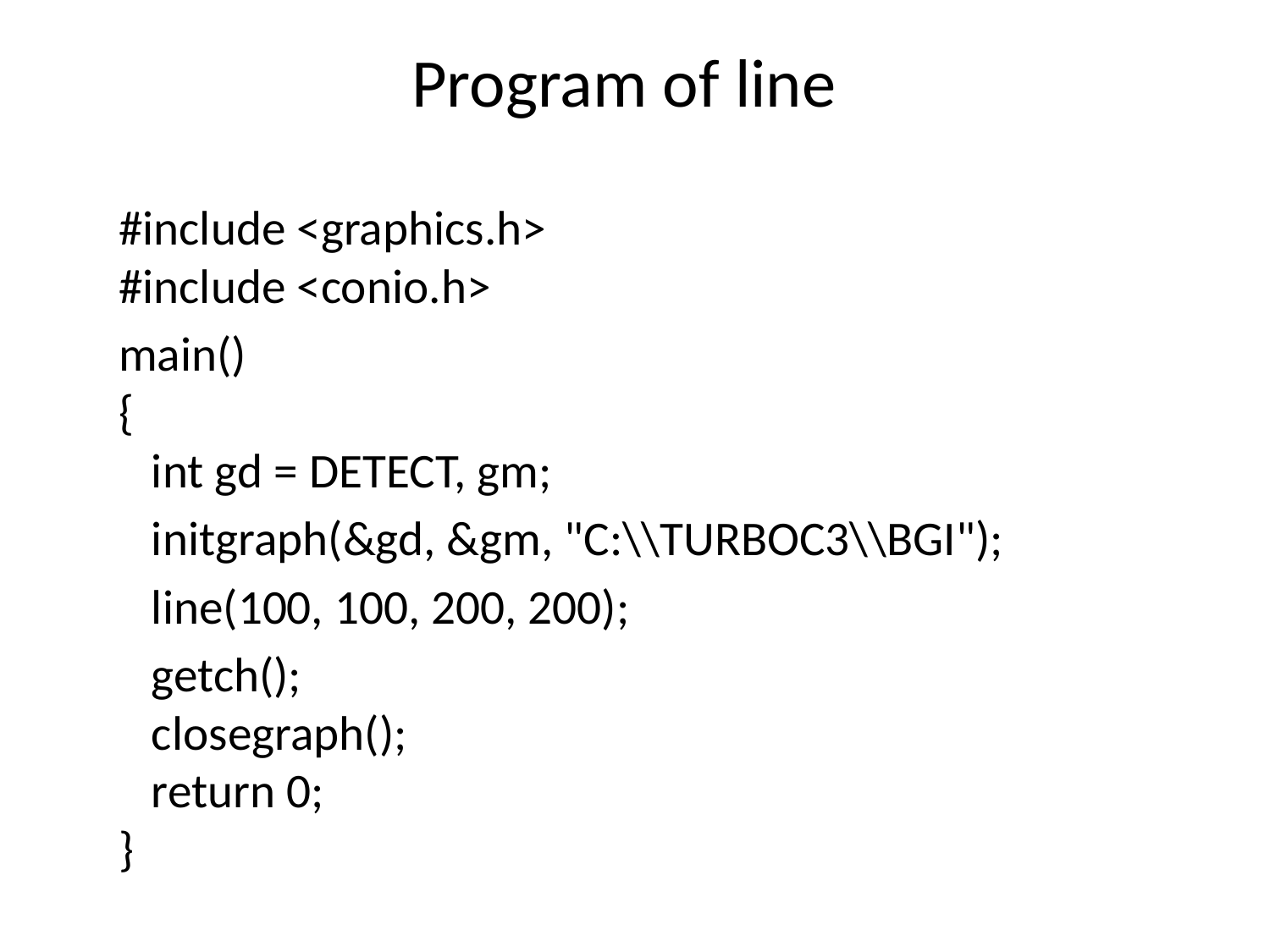

# Program of line
#include <graphics.h>
#include <conio.h>
main()
{
   int gd = DETECT, gm;
   initgraph(&gd, &gm, "C:\\TURBOC3\\BGI");
   line(100, 100, 200, 200);
   getch();
   closegraph();
   return 0;
}